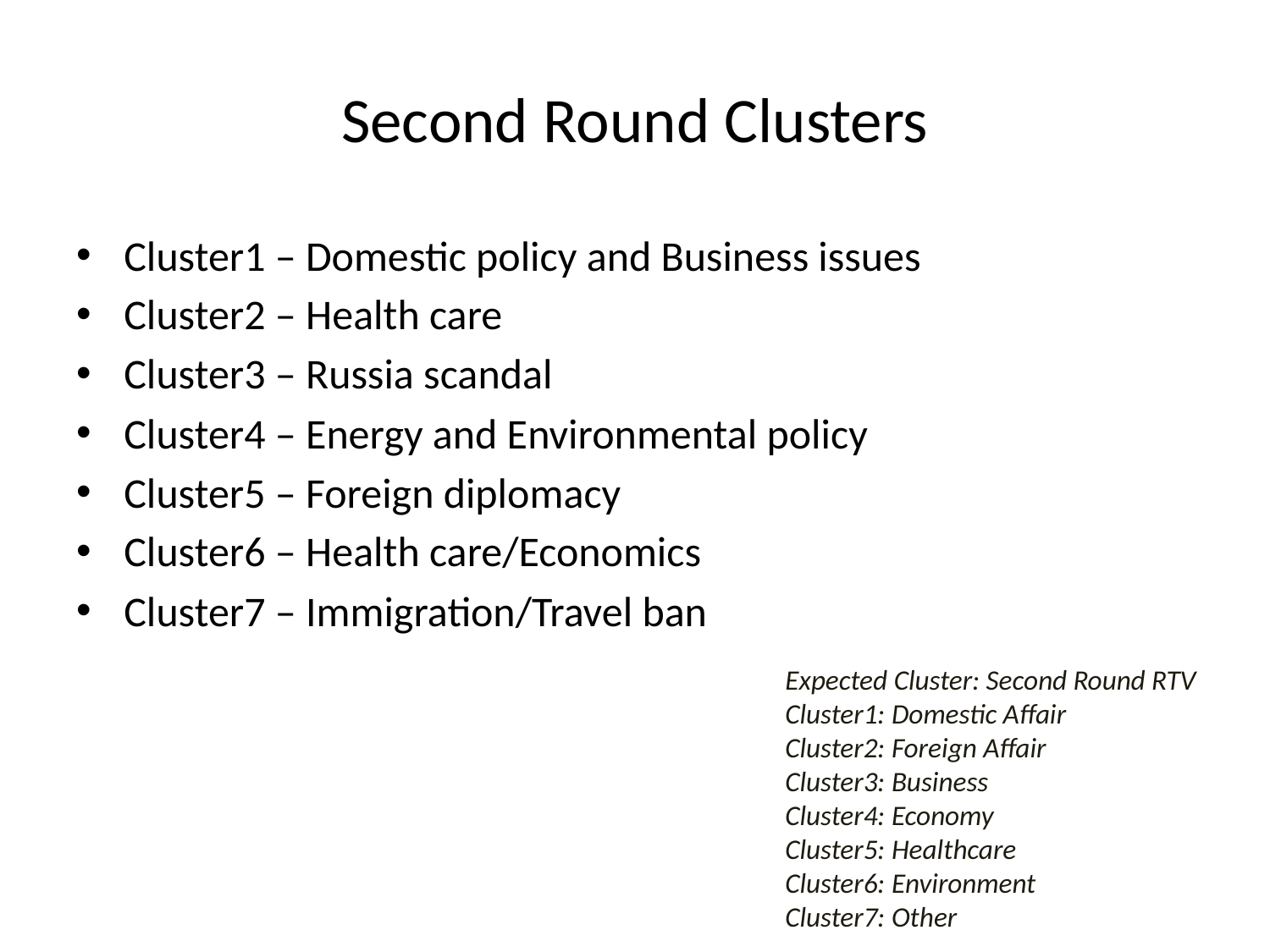

# Second Round Clusters
Cluster1 – Domestic policy and Business issues
Cluster2 – Health care
Cluster3 – Russia scandal
Cluster4 – Energy and Environmental policy
Cluster5 – Foreign diplomacy
Cluster6 – Health care/Economics
Cluster7 – Immigration/Travel ban

Expected Cluster: Second Round RTV
Cluster1: Domestic Affair
Cluster2: Foreign Affair
Cluster3: Business
Cluster4: Economy
Cluster5: Healthcare
Cluster6: Environment
Cluster7: Other